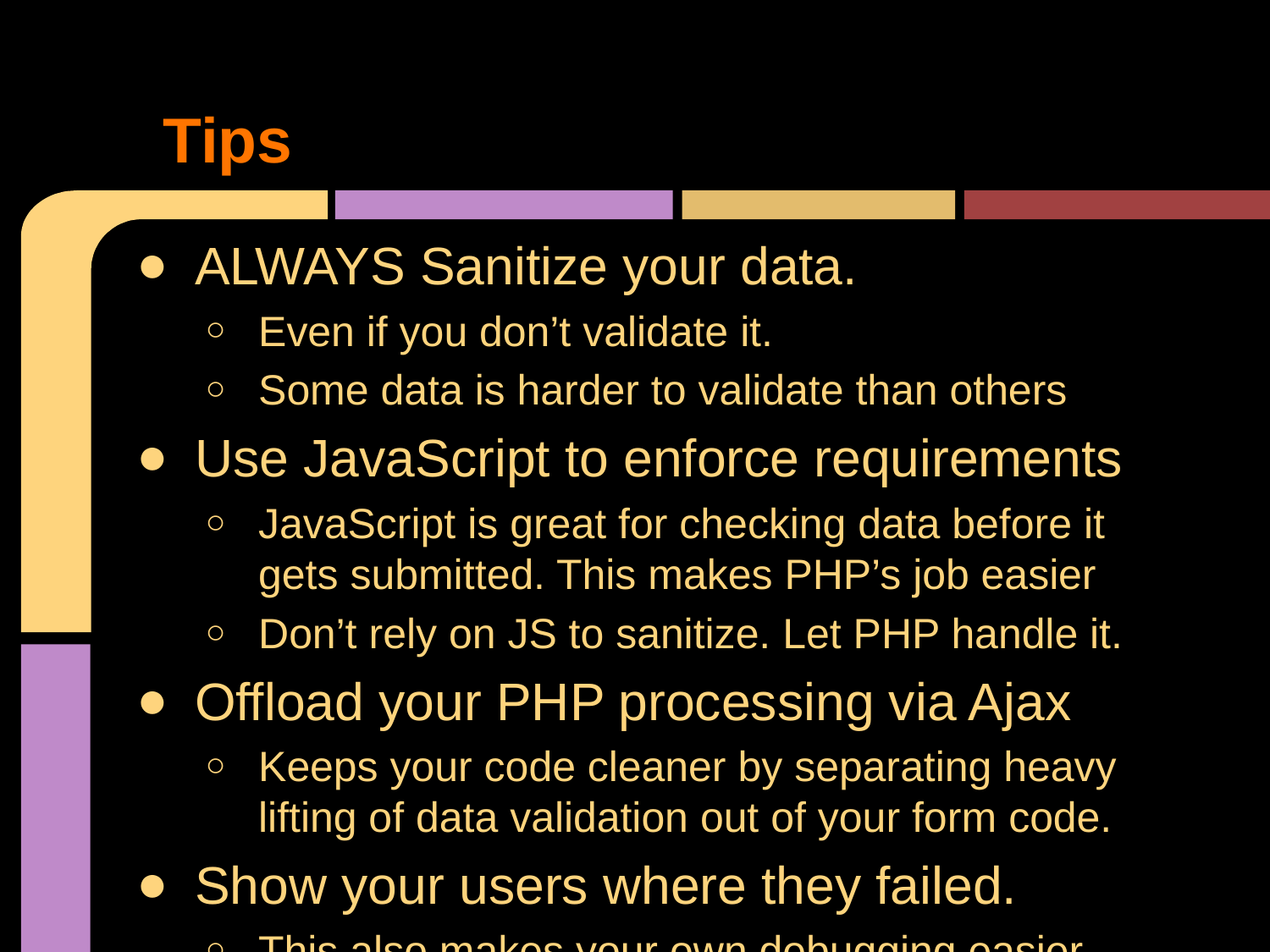

# Tips
ALWAYS Sanitize your data.
Even if you don’t validate it.
Some data is harder to validate than others
Use JavaScript to enforce requirements
JavaScript is great for checking data before it gets submitted. This makes PHP’s job easier
Don’t rely on JS to sanitize. Let PHP handle it.
Offload your PHP processing via Ajax
Keeps your code cleaner by separating heavy lifting of data validation out of your form code.
Show your users where they failed.
This also makes your own debugging easier